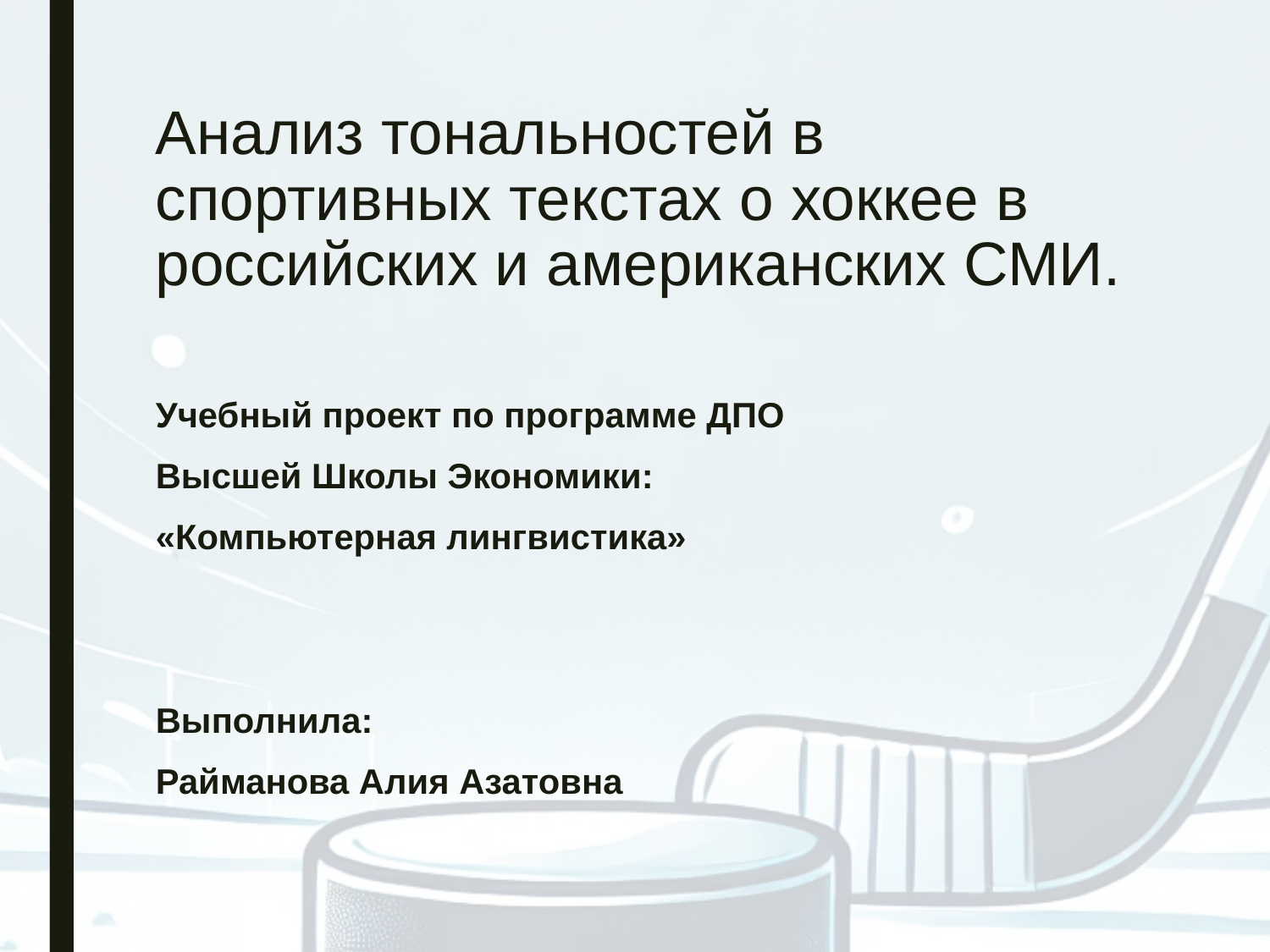

# Анализ тональностей в спортивных текстах о хоккее в российских и американских СМИ.
Учебный проект по программе ДПО
Высшей Школы Экономики:
«Компьютерная лингвистика»

Выполнила:
Райманова Алия Азатовна